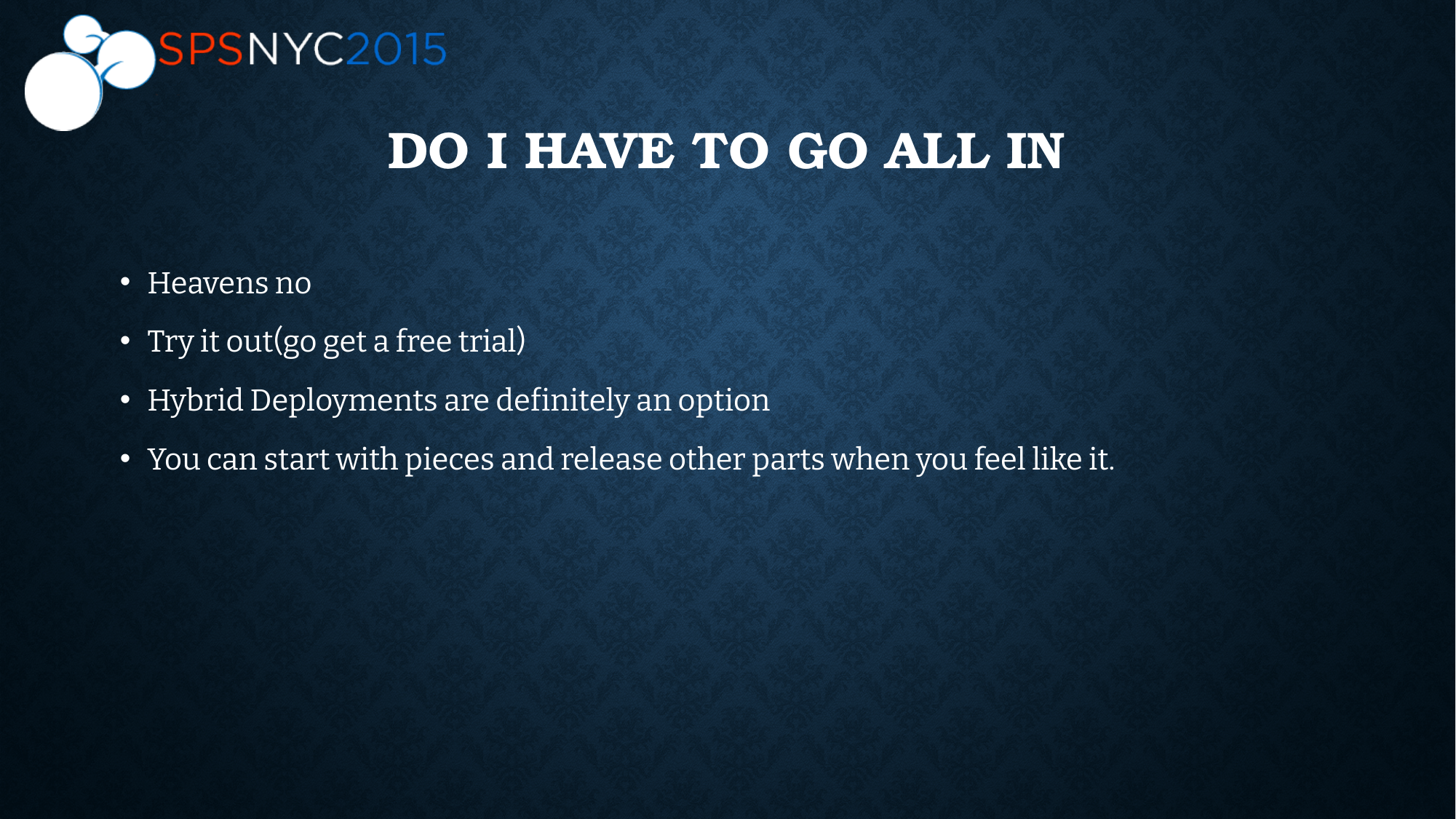

# Do I Have to Go All In
Heavens no
Try it out(go get a free trial)
Hybrid Deployments are definitely an option
You can start with pieces and release other parts when you feel like it.